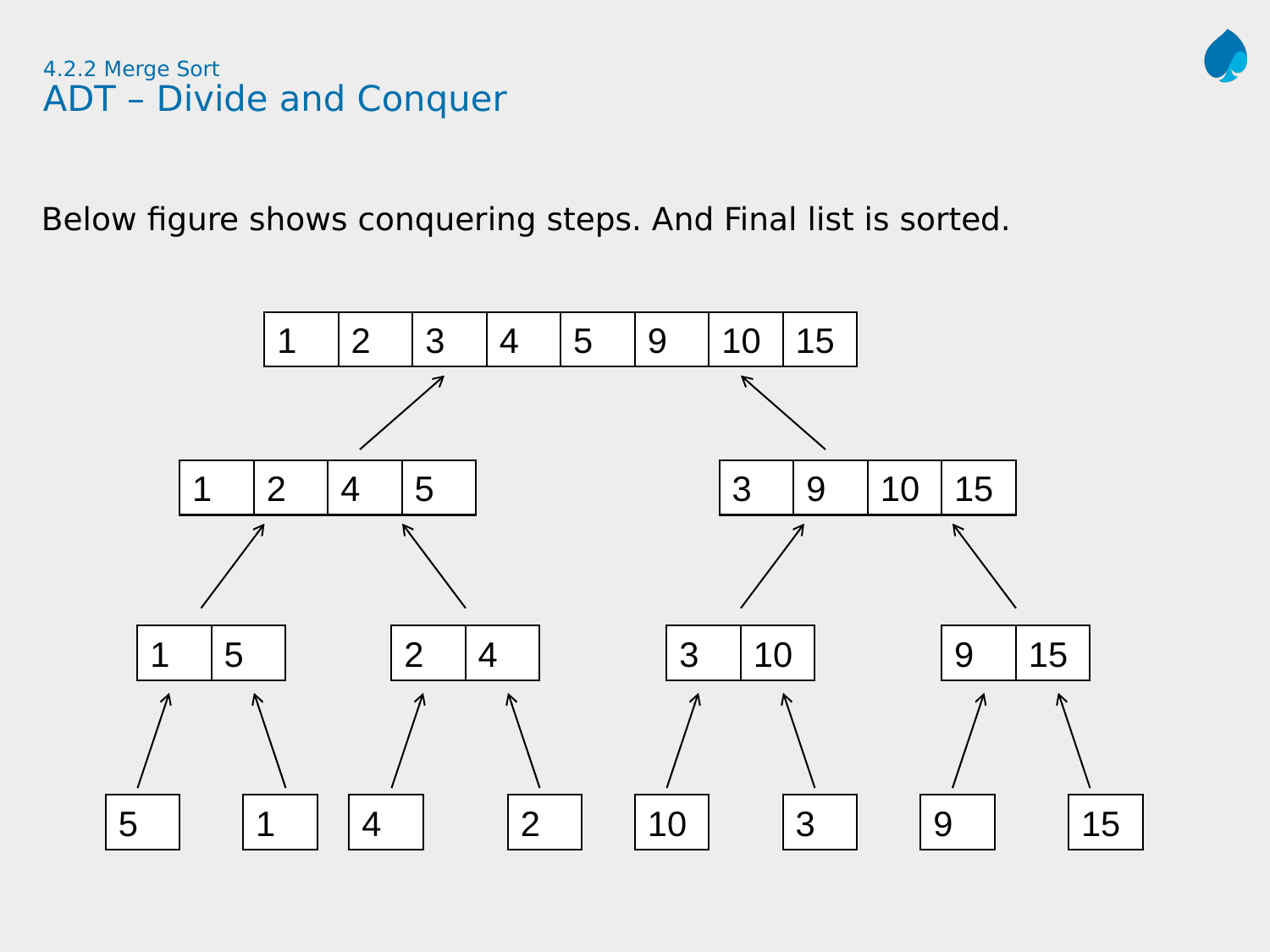

# 4.2.2 Merge Sort ADT – Divide and Conquer
Below figure shows conquering steps. And Final list is sorted.

1
2
3
4
5
9
10
15

1
2
4
5
3
9
10
15

1
5
2
4
3
10
9
15

5
1
4
2
10
3
9
15